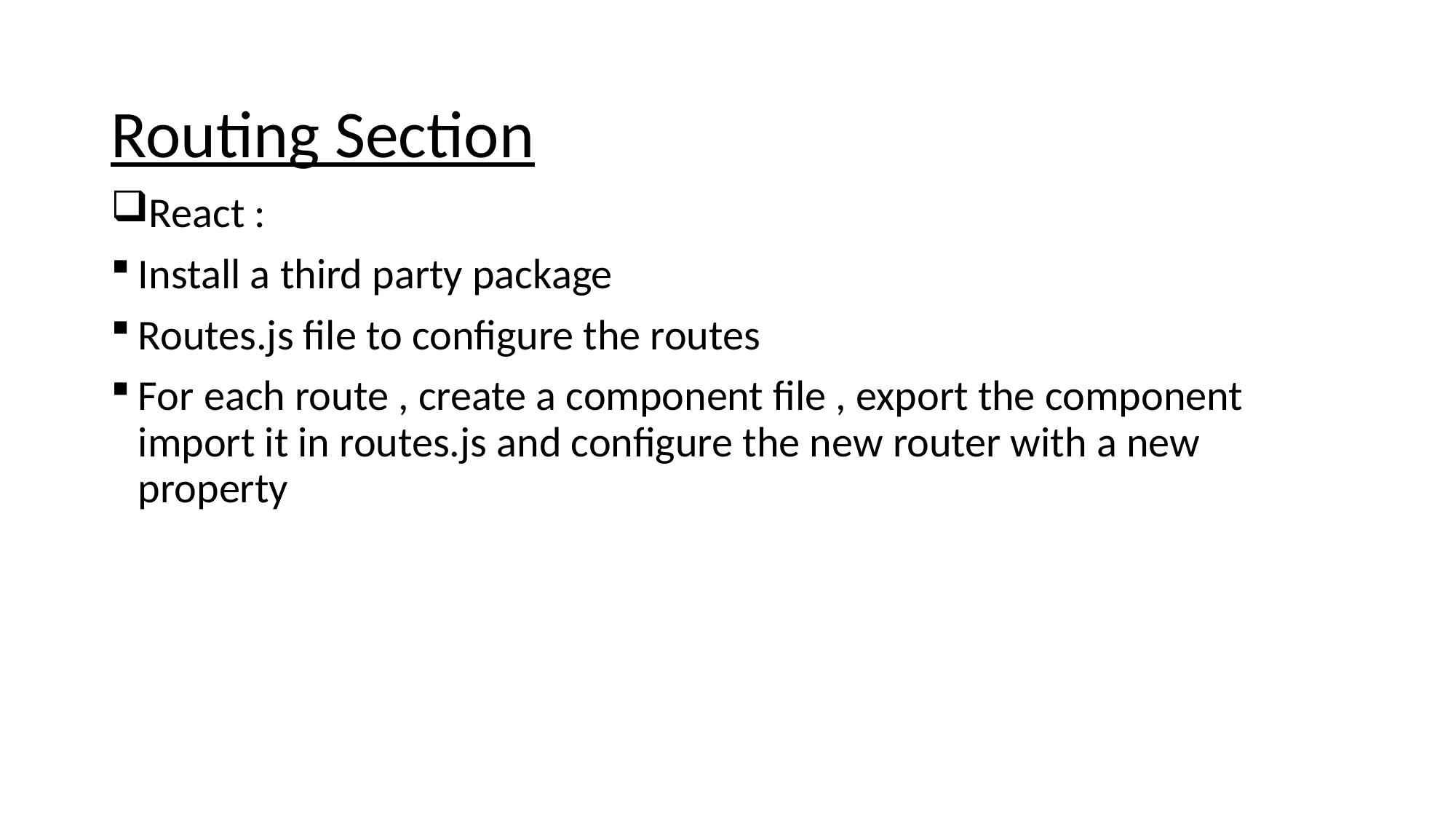

# Routing Section
React :
Install a third party package
Routes.js file to configure the routes
For each route , create a component file , export the component import it in routes.js and configure the new router with a new property